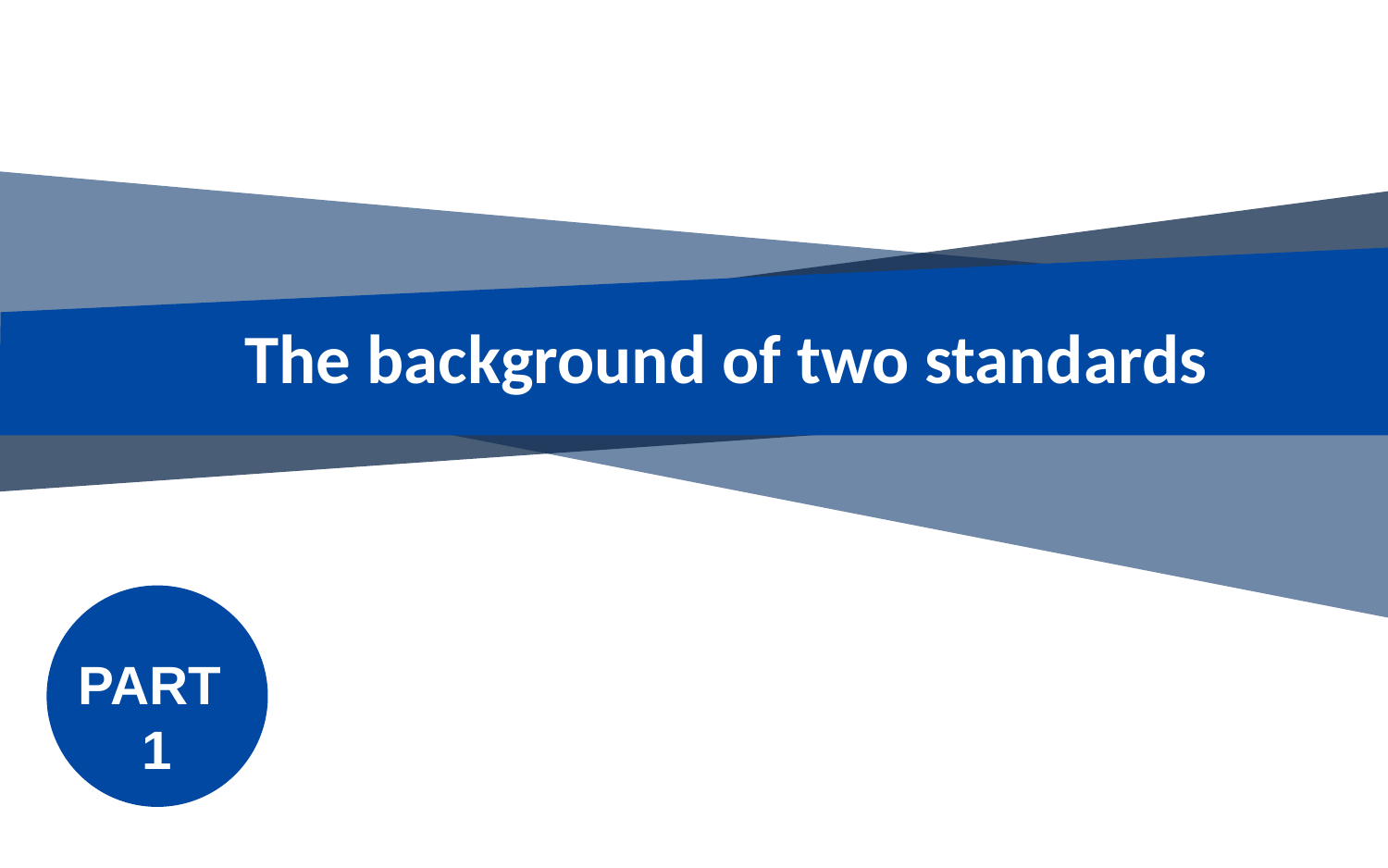

The background of two standards

PART  1